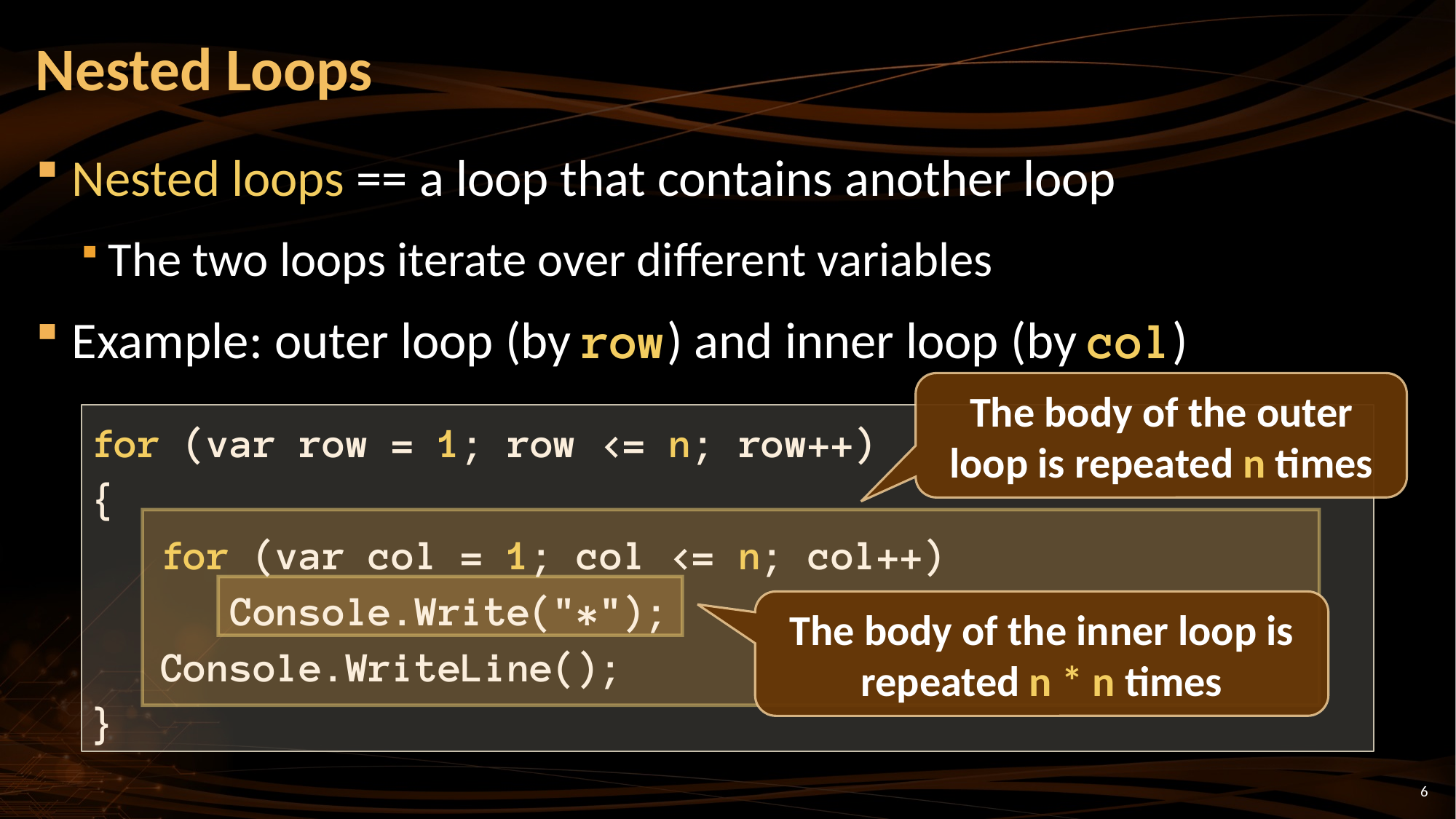

# Nested Loops
Nested loops == a loop that contains another loop
The two loops iterate over different variables
Example: outer loop (by row) and inner loop (by col)
The body of the outer loop is repeated n times
for (var row = 1; row <= n; row++)
{
   for (var col = 1; col <= n; col++)
      Console.Write("*");
   Console.WriteLine();
}

The body of the inner loop is repeated n * n times
6